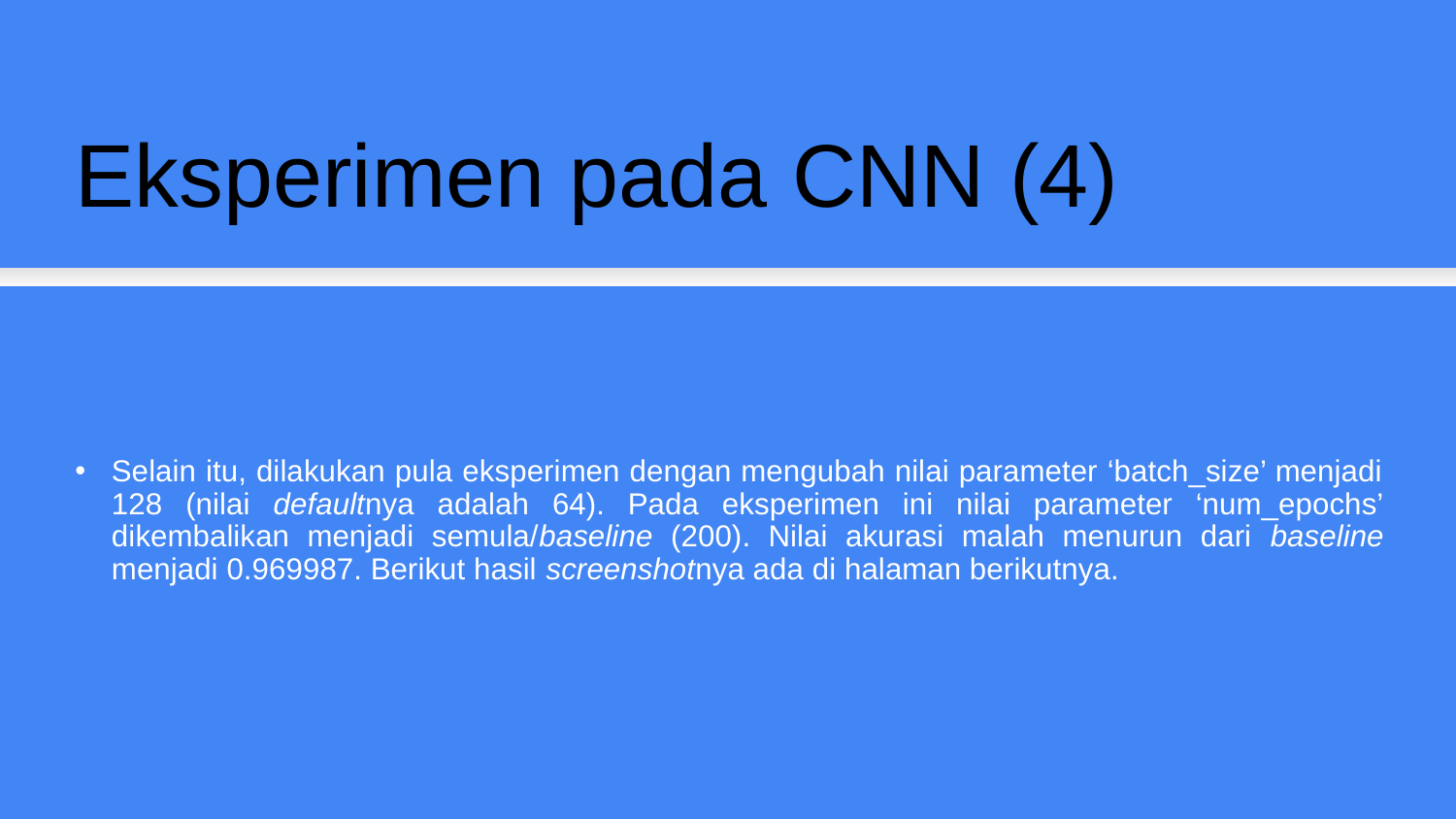

# Eksperimen pada CNN (4)
Selain itu, dilakukan pula eksperimen dengan mengubah nilai parameter ‘batch_size’ menjadi 128 (nilai defaultnya adalah 64). Pada eksperimen ini nilai parameter ‘num_epochs’ dikembalikan menjadi semula/baseline (200). Nilai akurasi malah menurun dari baseline menjadi 0.969987. Berikut hasil screenshotnya ada di halaman berikutnya.